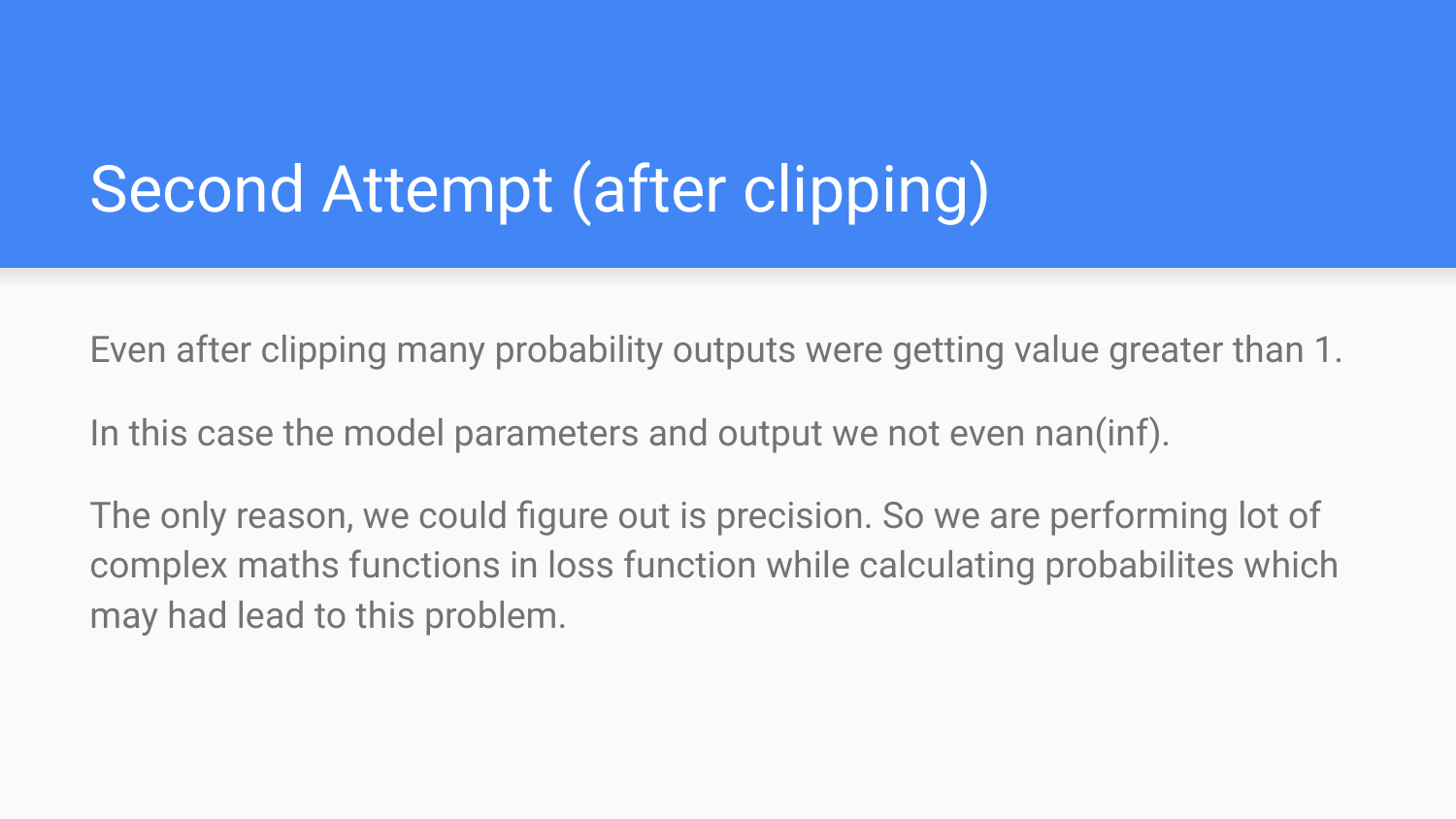

# Second Attempt (after clipping)
Even after clipping many probability outputs were getting value greater than 1.
In this case the model parameters and output we not even nan(inf).
The only reason, we could figure out is precision. So we are performing lot of complex maths functions in loss function while calculating probabilites which may had lead to this problem.